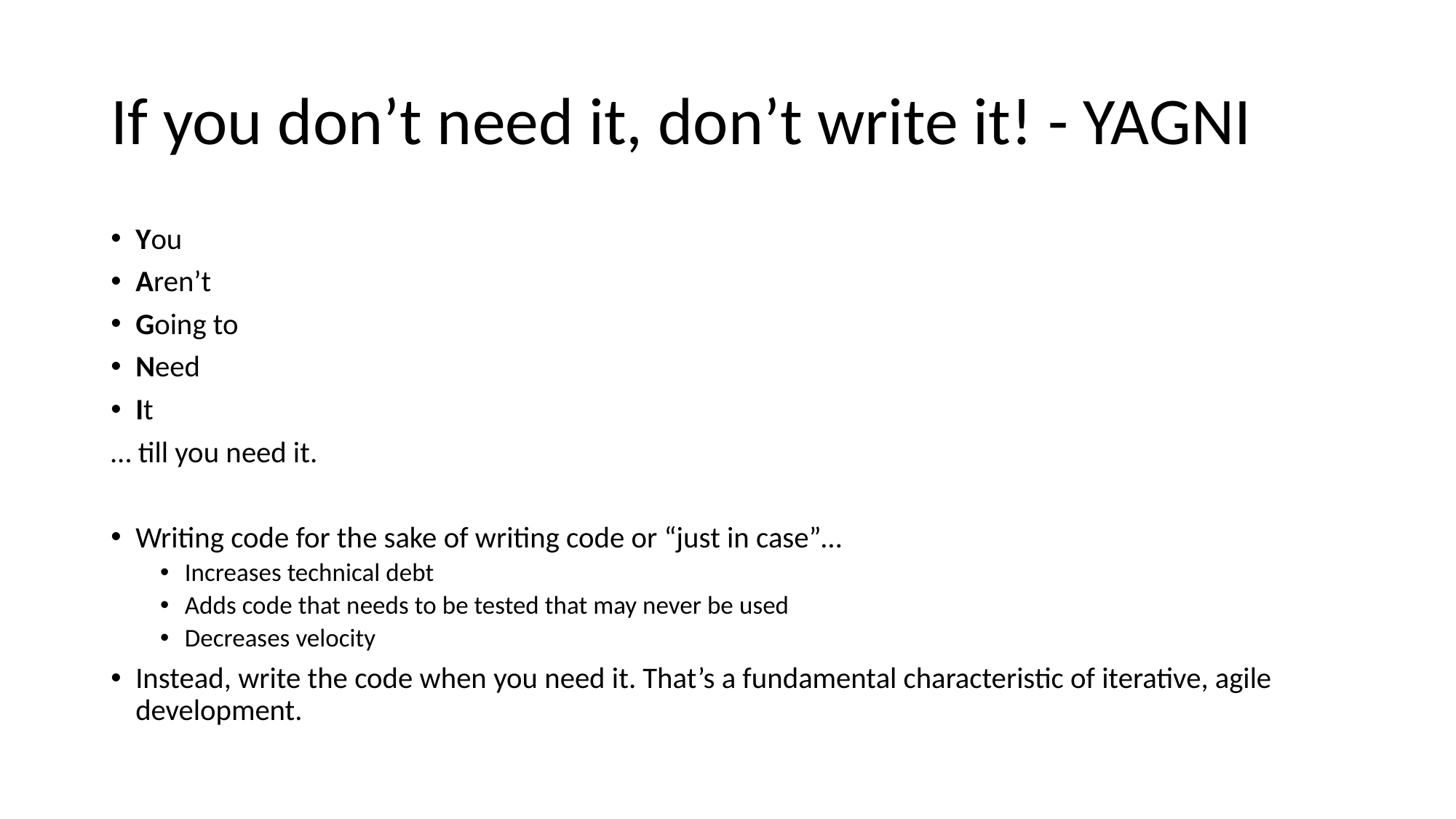

# If you don’t need it, don’t write it! - YAGNI
You
Aren’t
Going to
Need
It
… till you need it.

Writing code for the sake of writing code or “just in case”…
Increases technical debt
Adds code that needs to be tested that may never be used
Decreases velocity
Instead, write the code when you need it. That’s a fundamental characteristic of iterative, agile development.